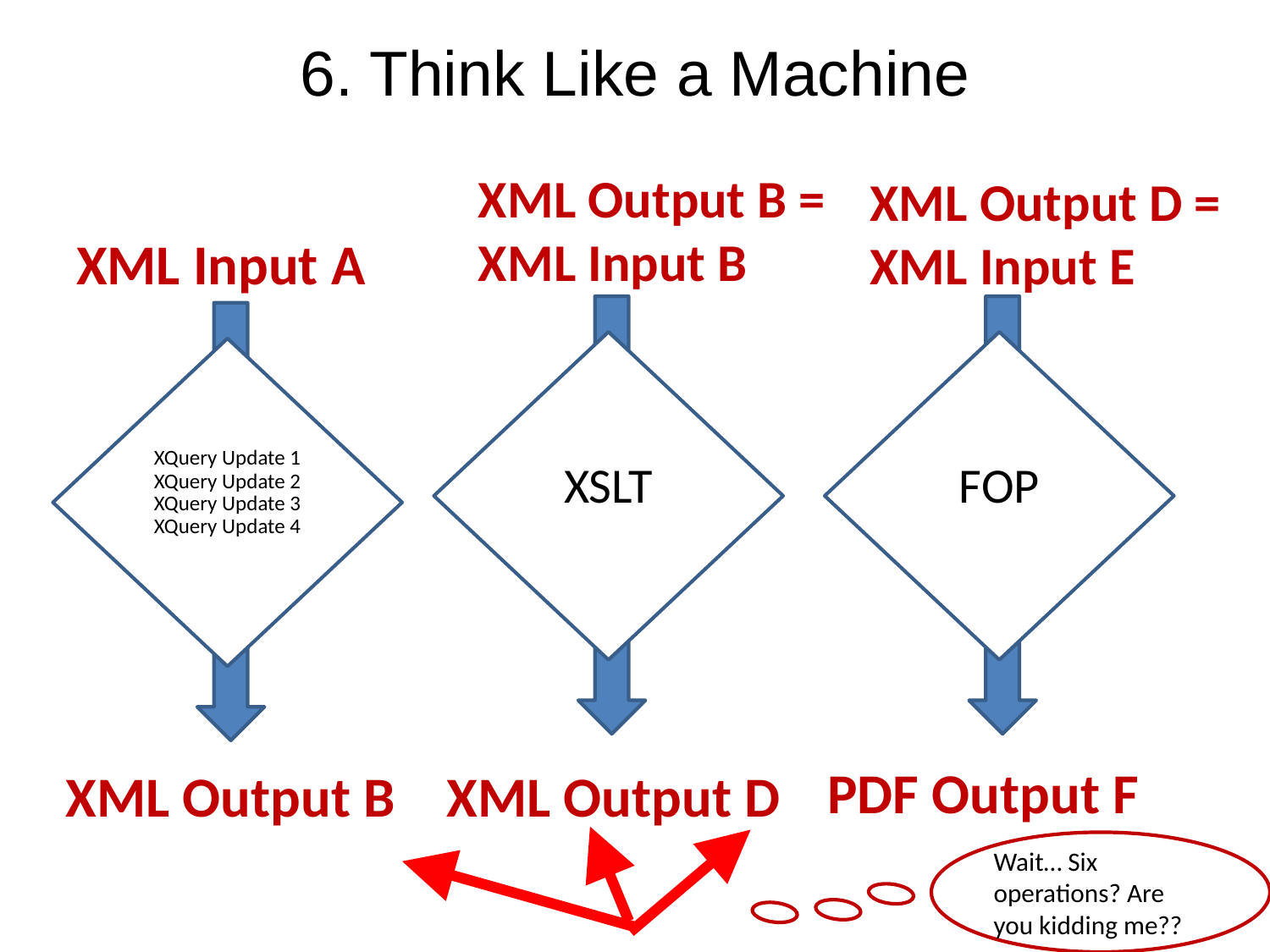

# 6. Think Like a Machine

XML Output B = XML Input B

XSLT

XML Output D
XML Output D = XML Input E
XML Input A

FOP

XQuery Update 1
XQuery Update 2
XQuery Update 3
XQuery Update 4

PDF Output F
XML Output B
Wait… Six operations? Are you kidding me??